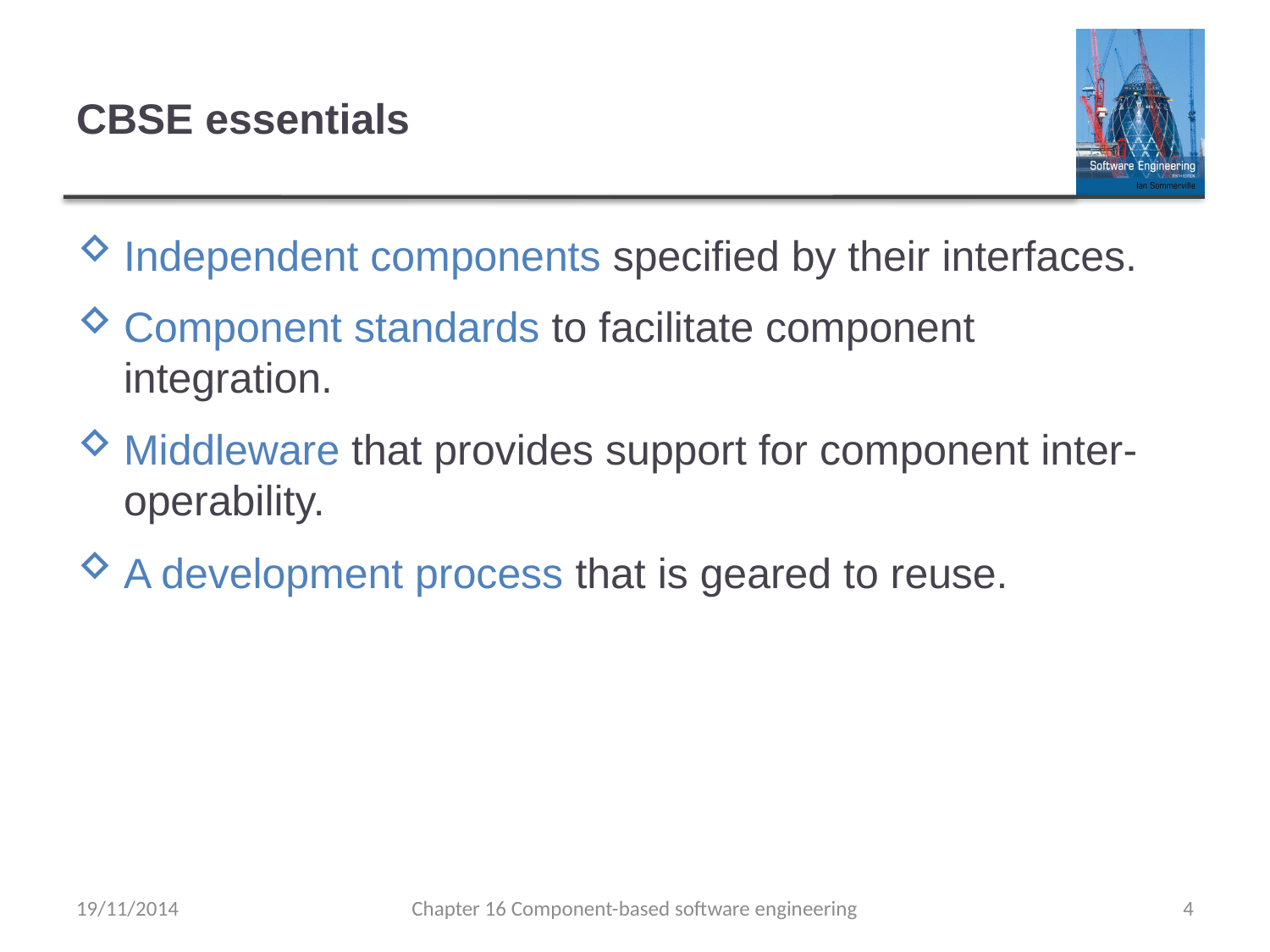

# CBSE essentials
Independent components specified by their interfaces.
Component standards to facilitate component integration.
Middleware that provides support for component inter-operability.
A development process that is geared to reuse.
19/11/2014
Chapter 16 Component-based software engineering
4